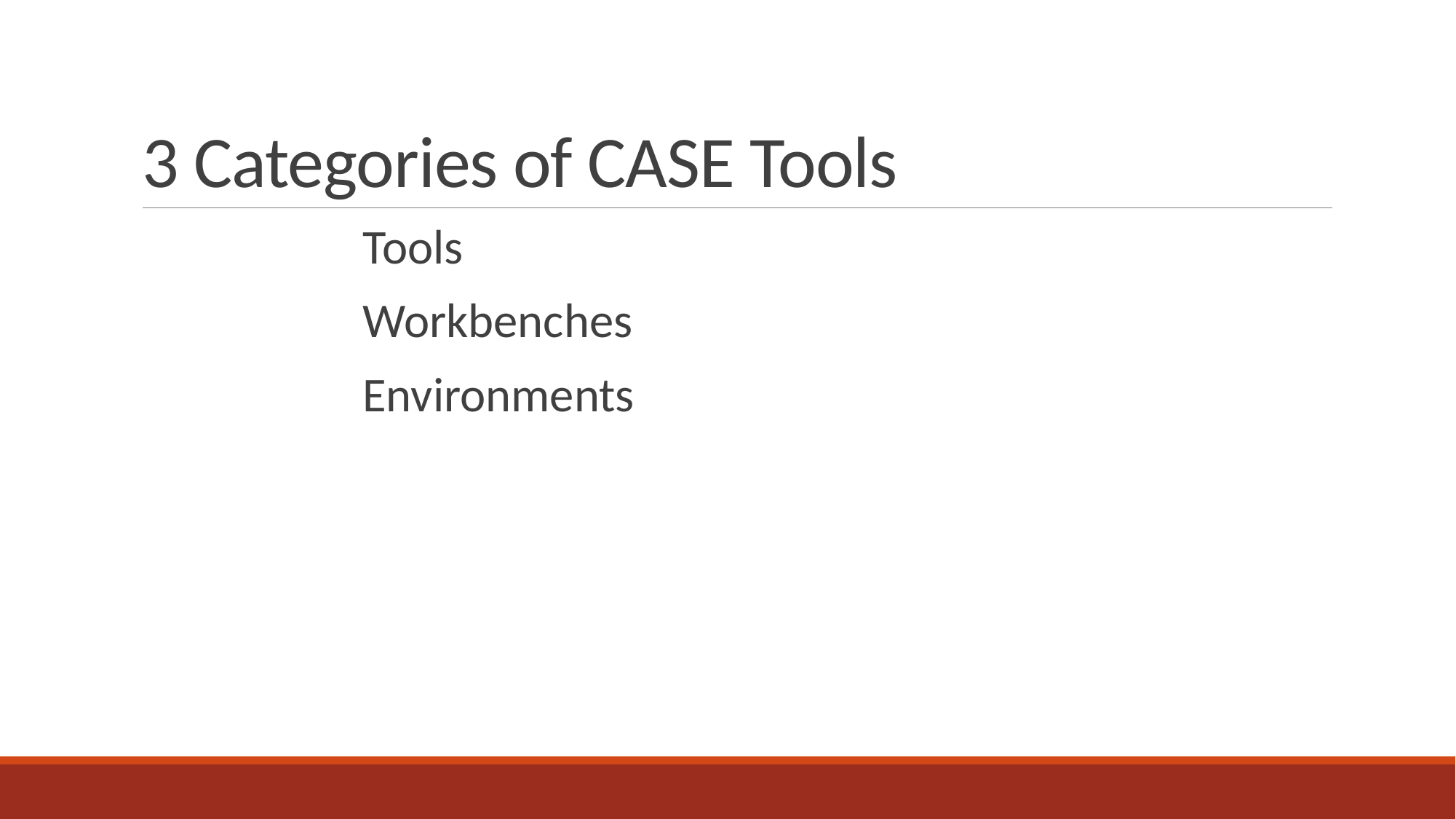

# 3 Categories of CASE Tools
Tools
Workbenches
Environments